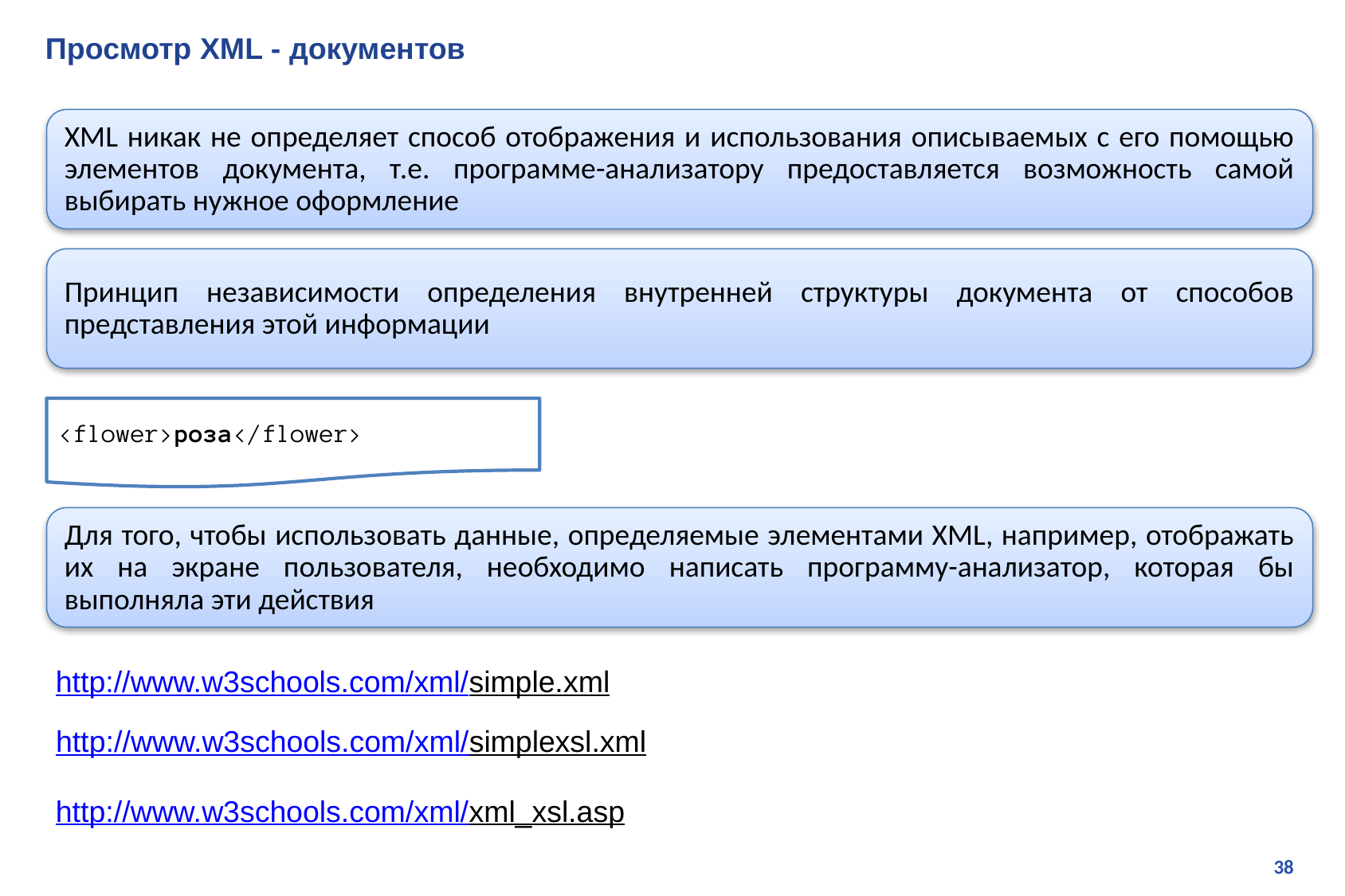

# Просмотр XML - документов
XML никак не определяет способ отображения и использования описываемых с его помощью элементов документа, т.е. программе-анализатору предоставляется возможность самой выбирать нужное оформление
Принцип независимости определения внутренней структуры документа от способов представления этой информации
<flower>роза</flower>
Для того, чтобы использовать данные, определяемые элементами XML, например, отображать их на экране пользователя, необходимо написать программу-анализатор, которая бы выполняла эти действия
http://www.w3schools.com/xml/simple.xml
http://www.w3schools.com/xml/simplexsl.xml
http://www.w3schools.com/xml/xml_xsl.asp